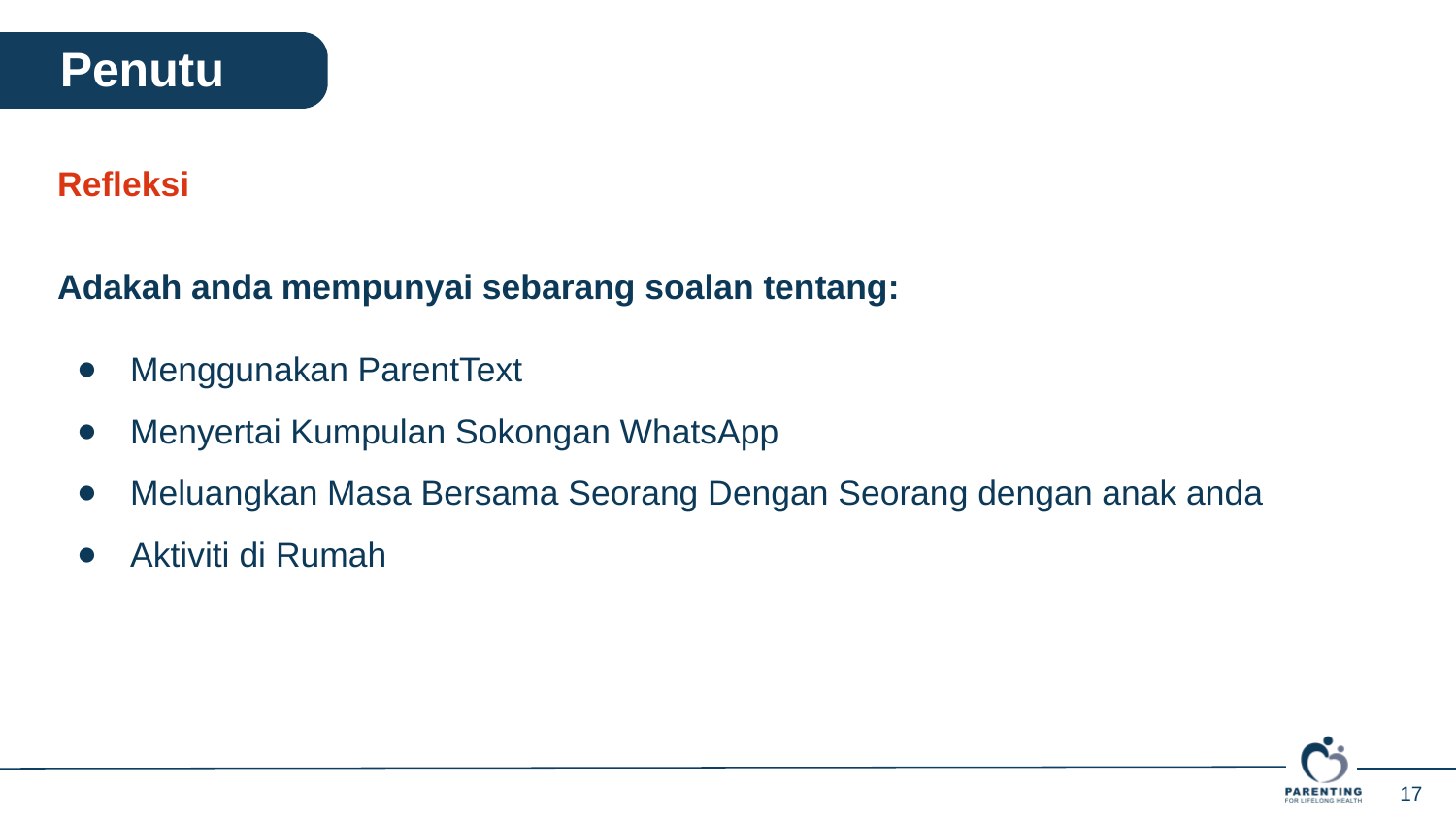

Penutup
Refleksi

Adakah anda mempunyai sebarang soalan tentang:
Menggunakan ParentText
Menyertai Kumpulan Sokongan WhatsApp
Meluangkan Masa Bersama Seorang Dengan Seorang dengan anak anda
Aktiviti di Rumah